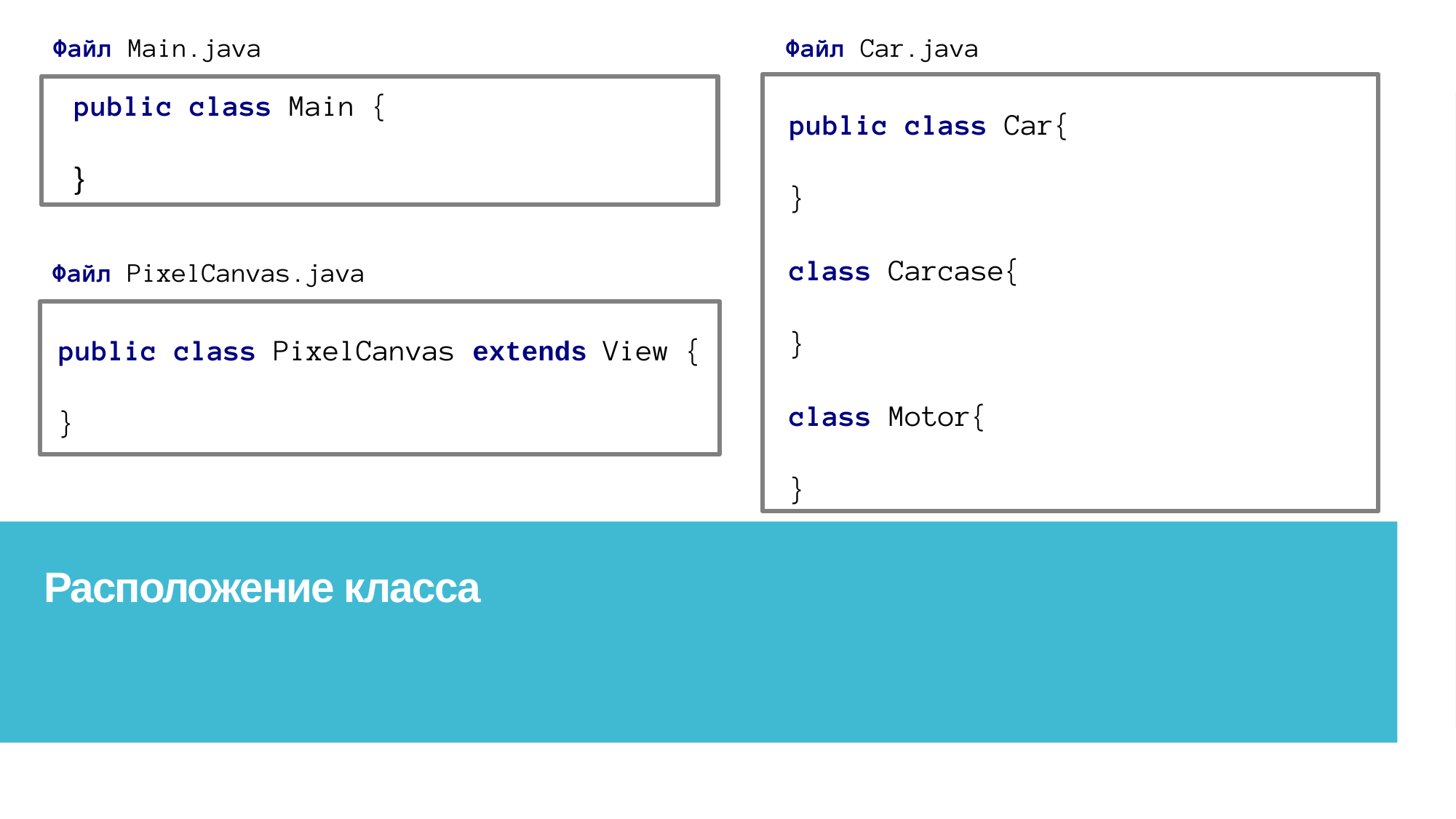

Файл Main.java
Файл Car.java

public class Main {

}

public class Car{

}

class Carcase{

}

class Motor{

}

Файл PixelCanvas.java

public class PixelCanvas extends View {

}

Расположение класса